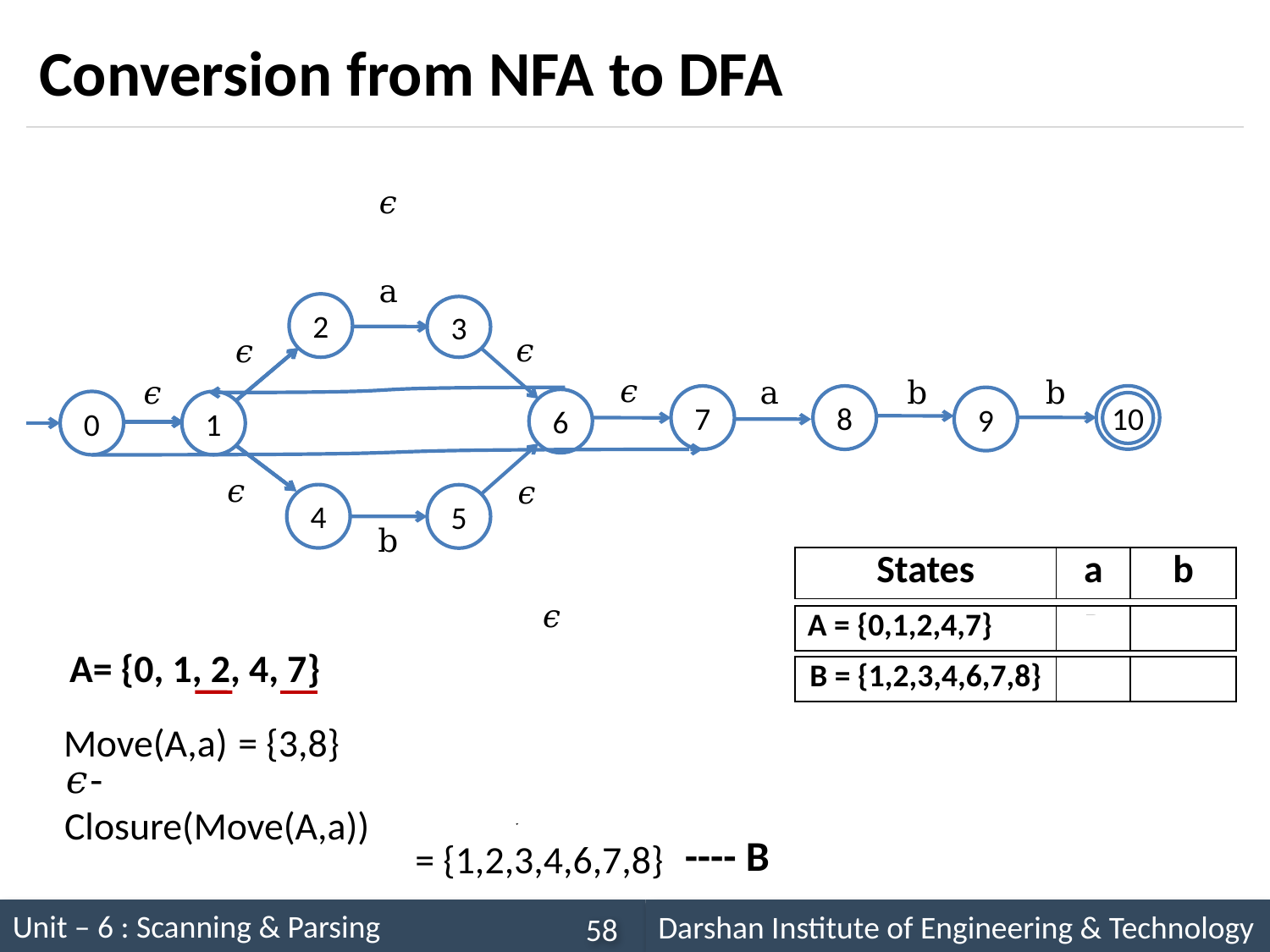

# Conversion from NFA to DFA

𝜖
a
2
3
𝜖
𝜖
𝜖
a
b
b
𝜖
10
7
8
9
6
0
1

𝜖
𝜖
4
5
b
| States | a | b |
| --- | --- | --- |
𝜖
| A = {0,1,2,4,7} | B |  |
| --- | --- | --- |

A= {0, 1, 2, 4, 7}
| B = {1,2,3,4,6,7,8} |  |  |
| --- | --- | --- |

Move(A,a)
= {3,8}
𝜖- Closure(Move(A,a))

= {3, 6, 7, 1, 2, 4, 8}

---- B
= {1,2,3,4,6,7,8}